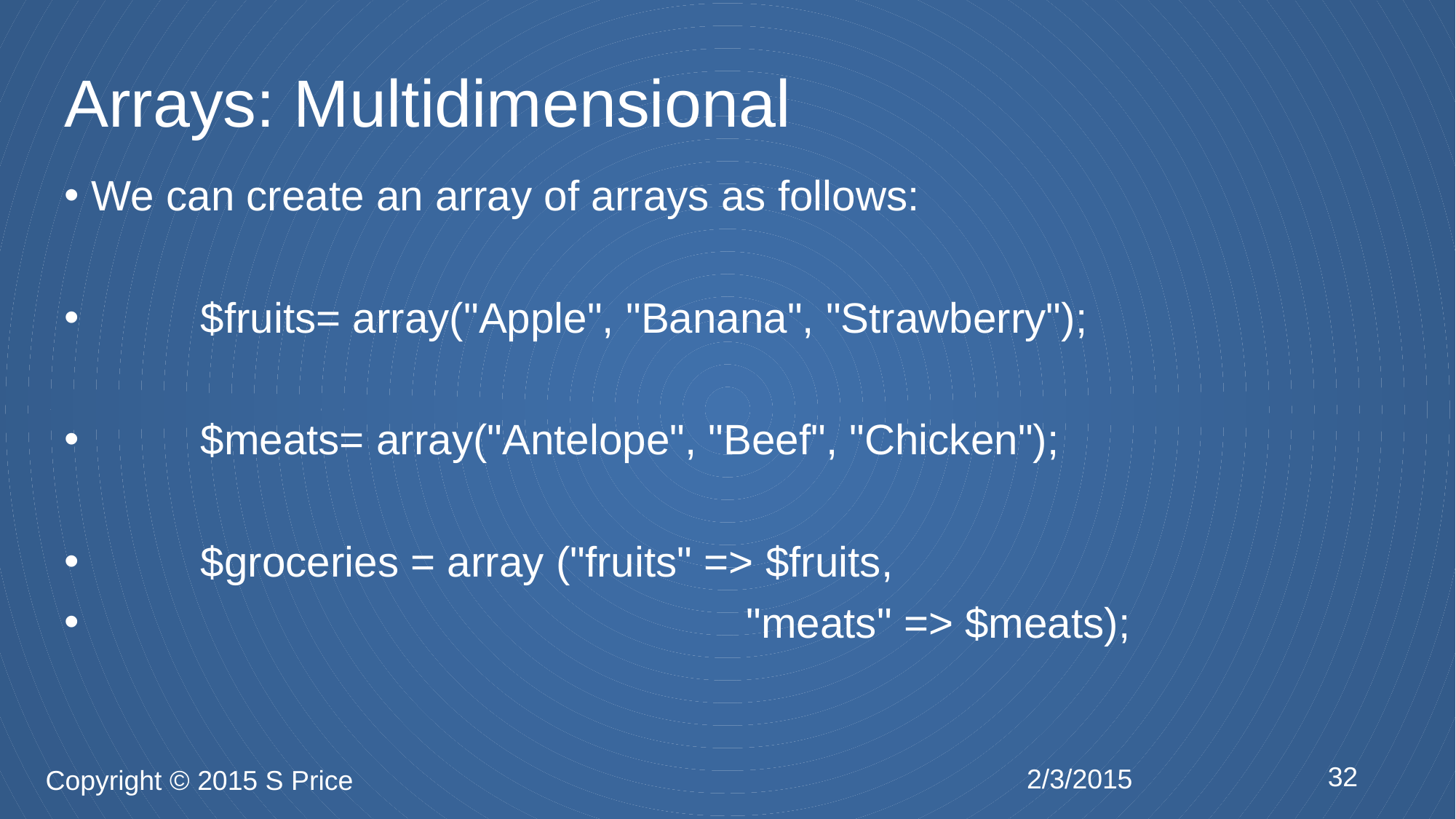

# Arrays: Multidimensional
We can create an array of arrays as follows:

	$fruits= array("Apple", "Banana", "Strawberry");

	$meats= array("Antelope", "Beef", "Chicken");

	$groceries = array ("fruits" => $fruits,
						"meats" => $meats);
32
2/3/2015
Copyright © 2015 S Price